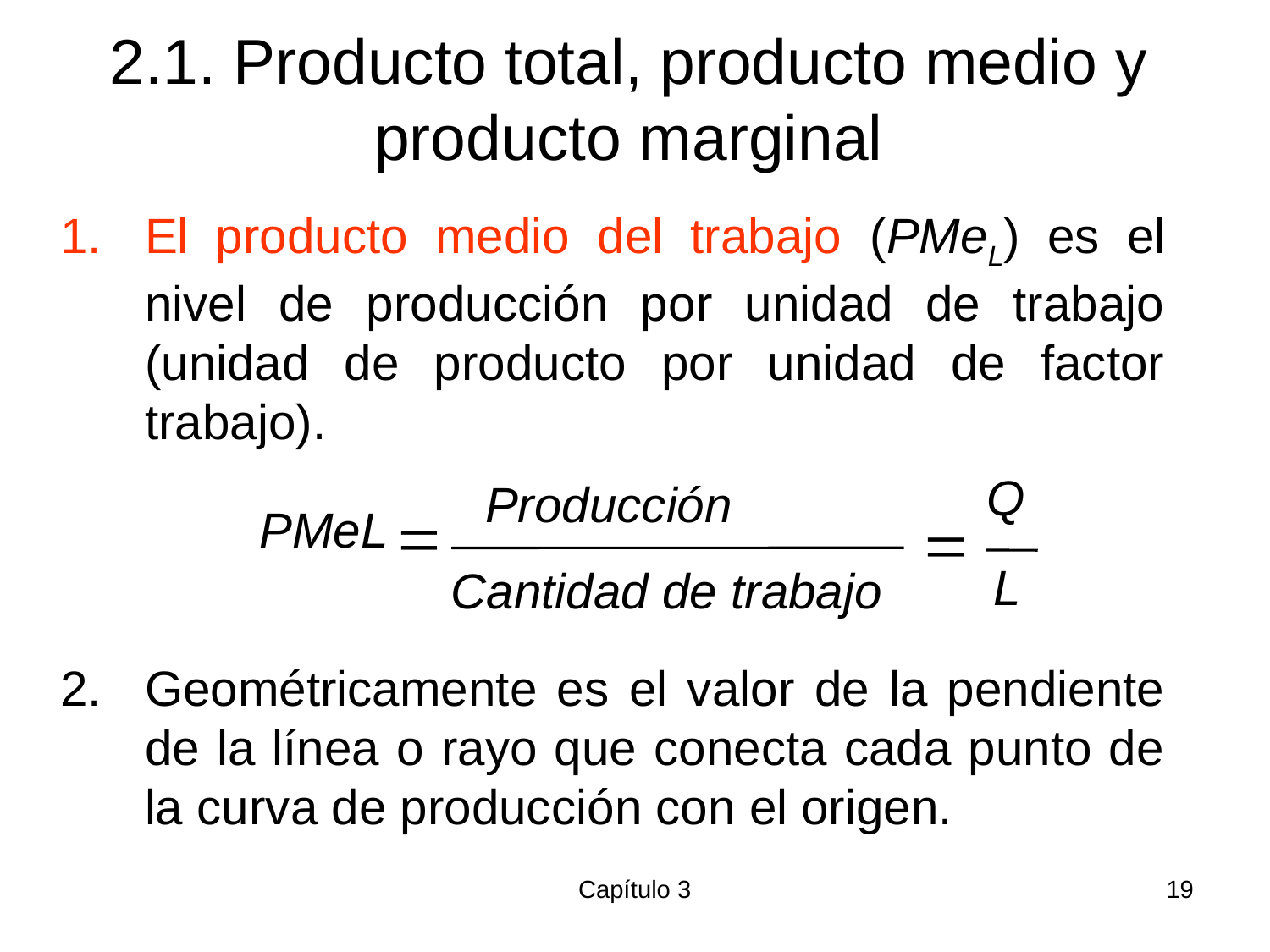

# 2.1. Producto total, producto medio y producto marginal
El producto medio del trabajo (PMeL) es el nivel de producción por unidad de trabajo (unidad de producto por unidad de factor trabajo).

Geométricamente es el valor de la pendiente de la línea o rayo que conecta cada punto de la curva de producción con el origen.
Q
Producción
=
PMeL
=

L
Cantidad de trabajo

Capítulo 3
19